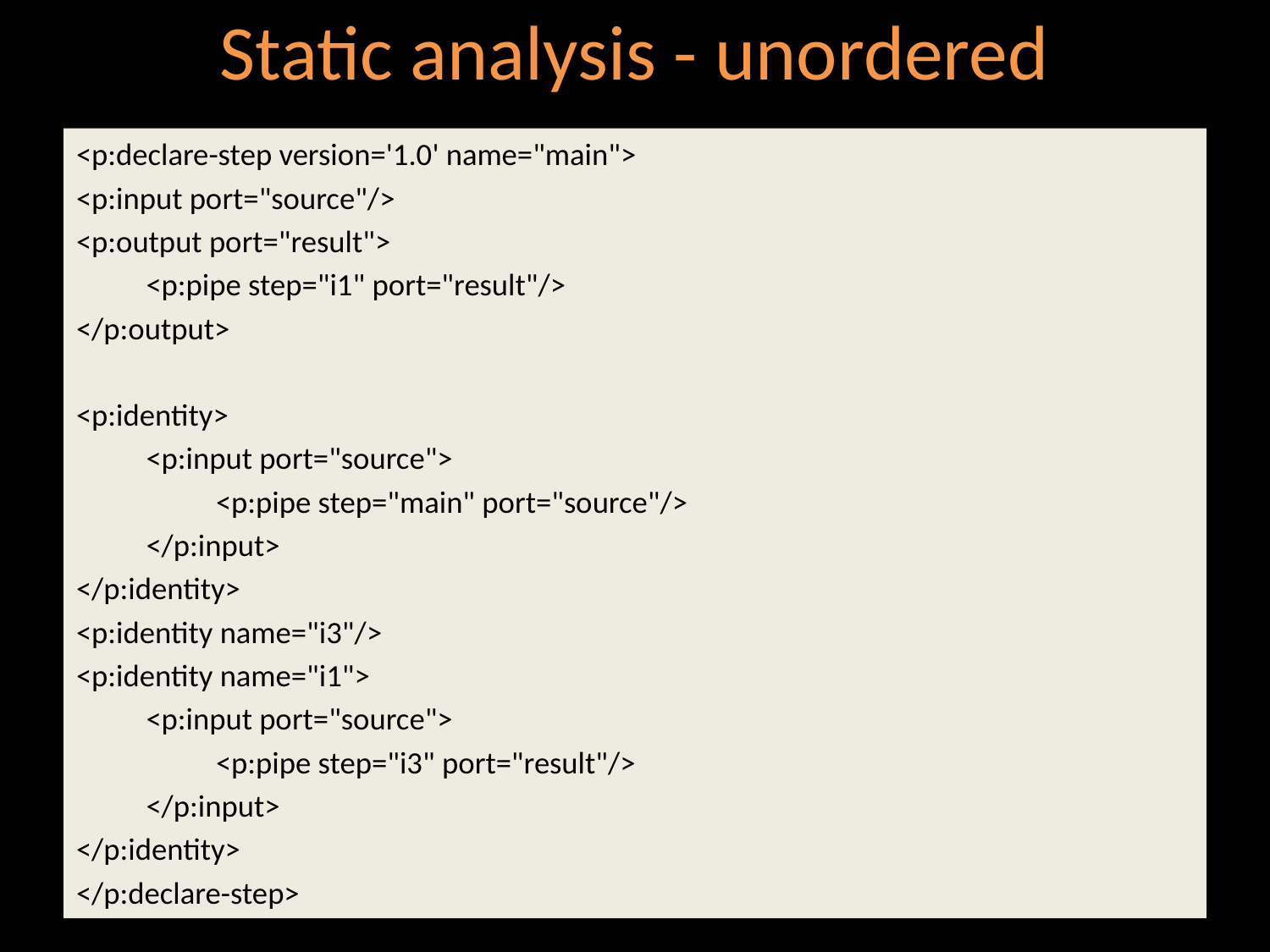

# Static analysis - unordered
<p:declare-step version='1.0' name="main">
<p:input port="source"/>
<p:output port="result">
	<p:pipe step="i1" port="result"/>
</p:output>

<p:identity>
	<p:input port="source">
		<p:pipe step="main" port="source"/>
	</p:input>
</p:identity>
<p:identity name="i3"/>
<p:identity name="i1">
	<p:input port="source">
		<p:pipe step="i3" port="result"/>
	</p:input>
</p:identity>
</p:declare-step>